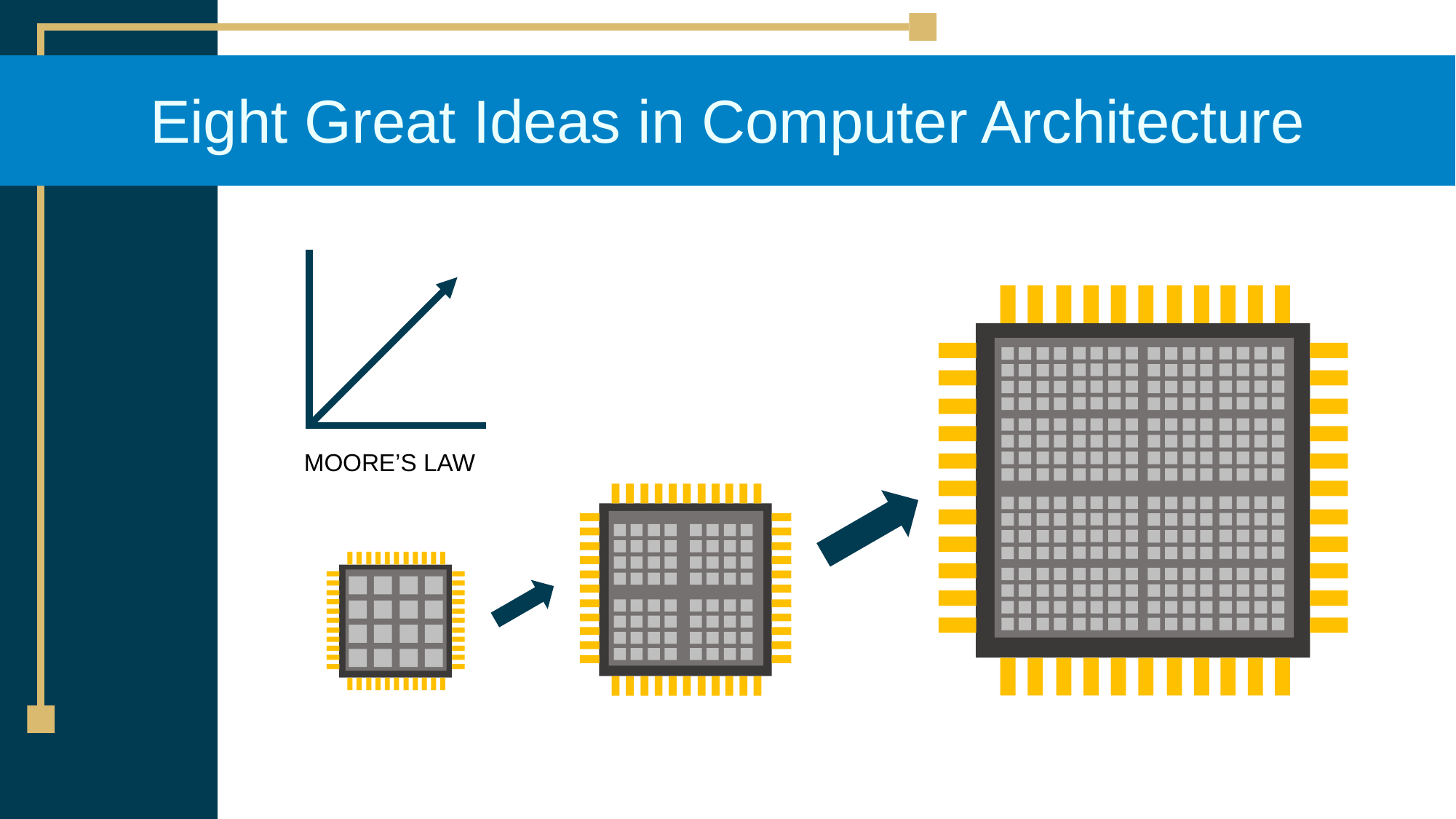

# Eight Great Ideas in Computer Architecture

MOORE’S LAW